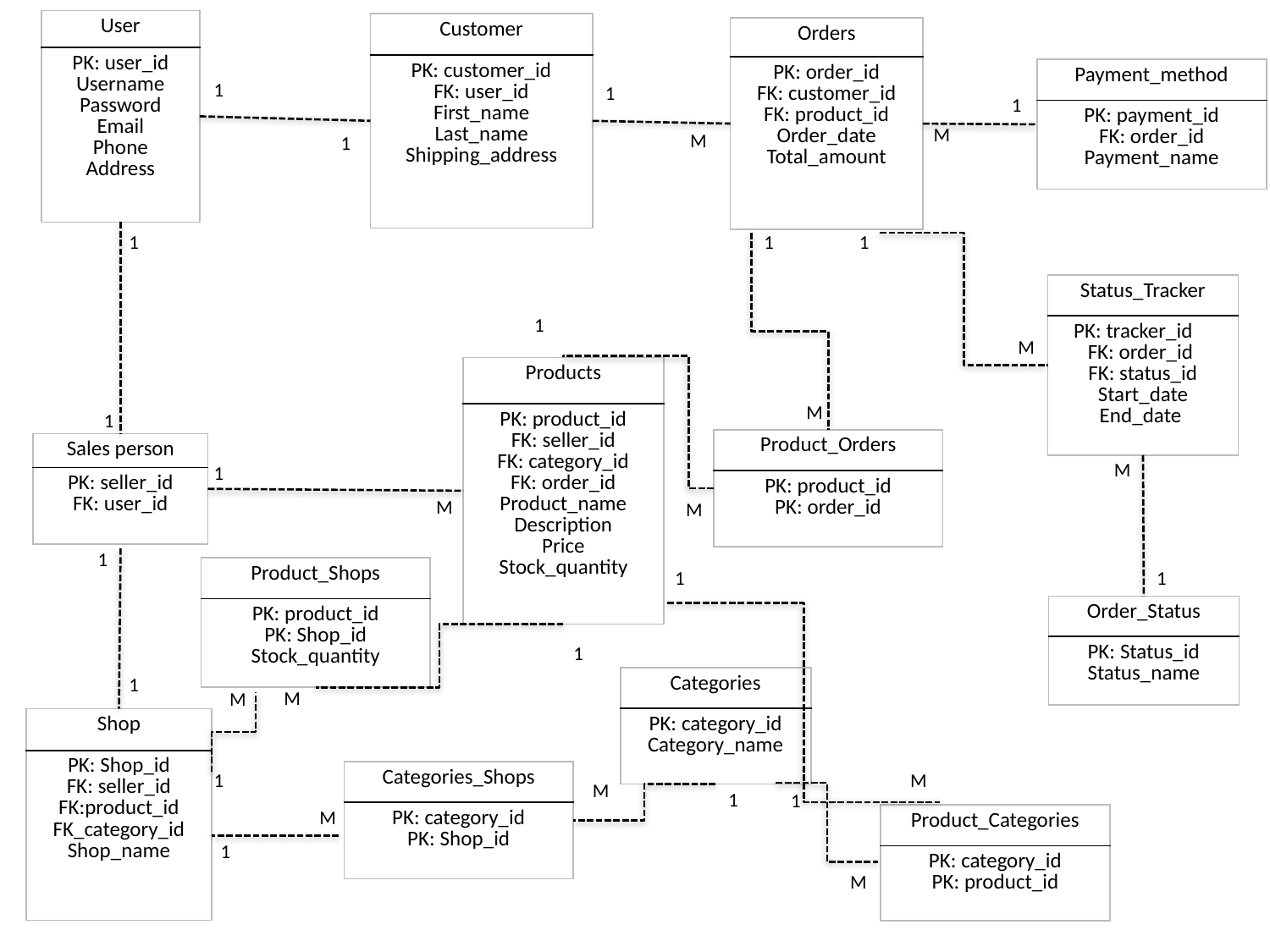

| User |
| --- |
| PK: user\_id Username Password Email Phone Address |
| Customer |
| --- |
| PK: customer\_id FK: user\_id First\_name Last\_name Shipping\_address |
| Orders |
| --- |
| PK: order\_id FK: customer\_id FK: product\_id Order\_date Total\_amount |
| Payment\_method |
| --- |
| PK: payment\_id FK: order\_id Payment\_name |
1
1
1
M
M
1
1
1
1
| Status\_Tracker |
| --- |
| PK: tracker\_id FK: order\_id FK: status\_id Start\_date End\_date |
1
M
| Products |
| --- |
| PK: product\_id FK: seller\_id FK: category\_id FK: order\_id Product\_name Description Price Stock\_quantity |
M
1
| Product\_Orders |
| --- |
| PK: product\_id PK: order\_id |
| Sales person |
| --- |
| PK: seller\_id FK: user\_id |
M
1
M
M
1
| Product\_Shops |
| --- |
| PK: product\_id PK: Shop\_id Stock\_quantity |
1
1
| Order\_Status |
| --- |
| PK: Status\_id Status\_name |
1
1
| Categories |
| --- |
| PK: category\_id Category\_name |
M
M
| Shop |
| --- |
| PK: Shop\_id FK: seller\_id FK:product\_id FK\_category\_id Shop\_name |
1
| Categories\_Shops |
| --- |
| PK: category\_id PK: Shop\_id |
M
M
1
1
M
| Product\_Categories |
| --- |
| PK: category\_id PK: product\_id |
1
M